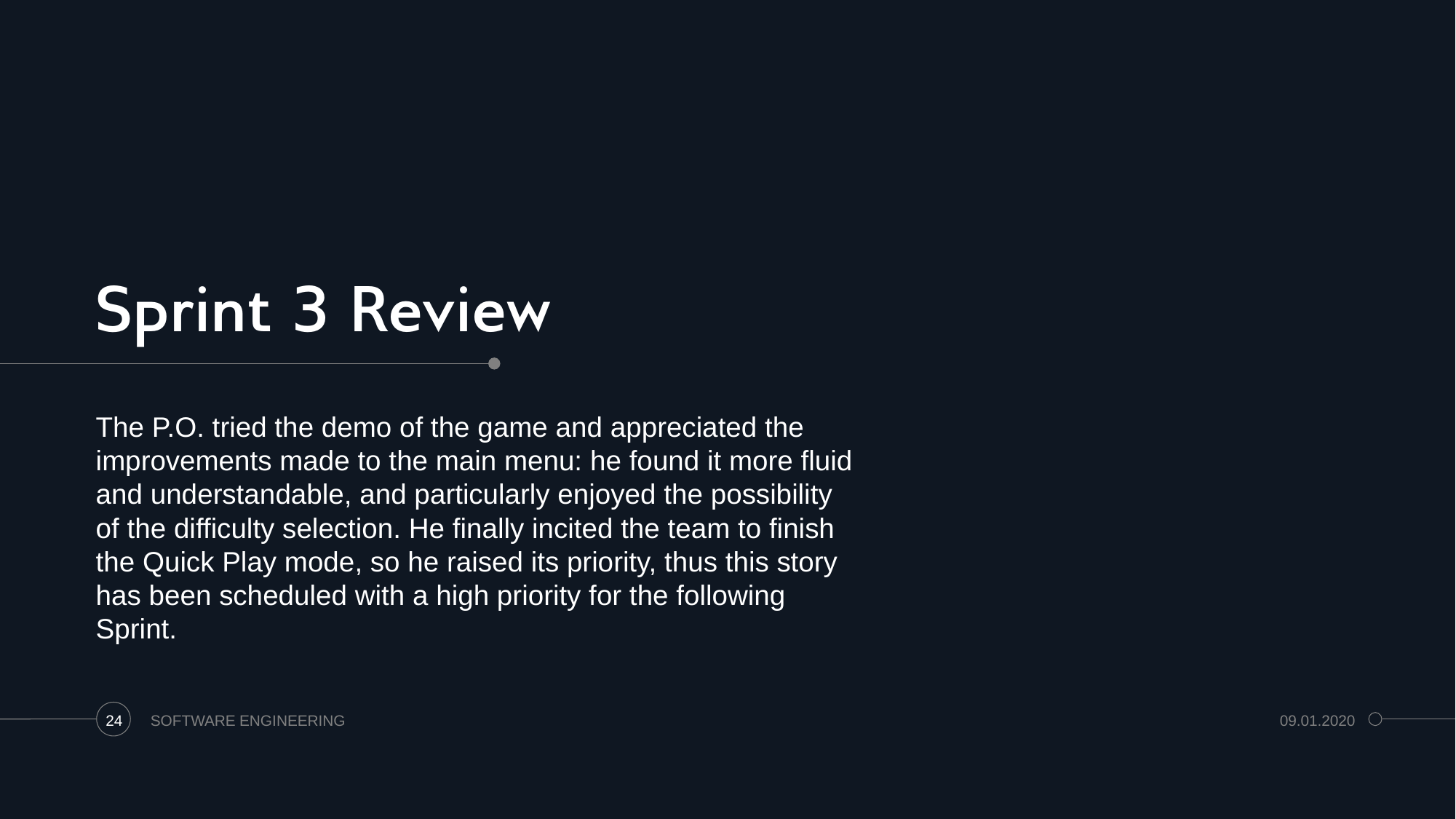

# Sprint 3 Review
The P.O. tried the demo of the game and appreciated the improvements made to the main menu: he found it more fluid and understandable, and particularly enjoyed the possibility of the difficulty selection. He finally incited the team to finish the Quick Play mode, so he raised its priority, thus this story has been scheduled with a high priority for the following Sprint.
SOFTWARE ENGINEERING
09.01.2020
24